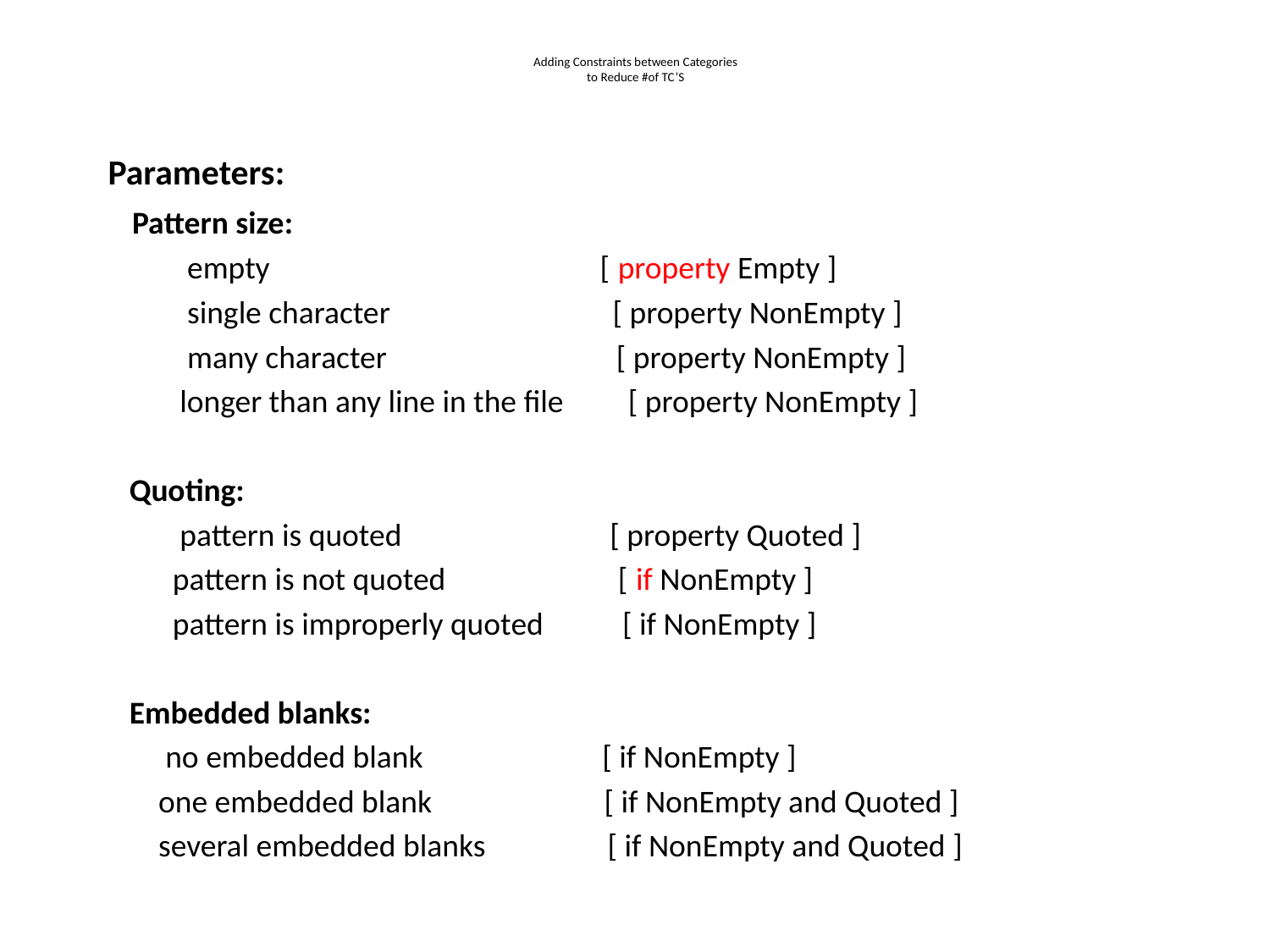

# Adding Constraints between Categories to Reduce #of TC’S
Parameters:
   Pattern size:
           empty                                              [ property Empty ]
           single character                               [ property NonEmpty ]
           many character                                [ property NonEmpty ]
          longer than any line in the file         [ property NonEmpty ]

   Quoting:
          pattern is quoted                             [ property Quoted ]
         pattern is not quoted                        [ if NonEmpty ]
         pattern is improperly quoted           [ if NonEmpty ]

   Embedded blanks:
        no embedded blank                         [ if NonEmpty ]
       one embedded blank                        [ if NonEmpty and Quoted ]
       several embedded blanks                 [ if NonEmpty and Quoted ]